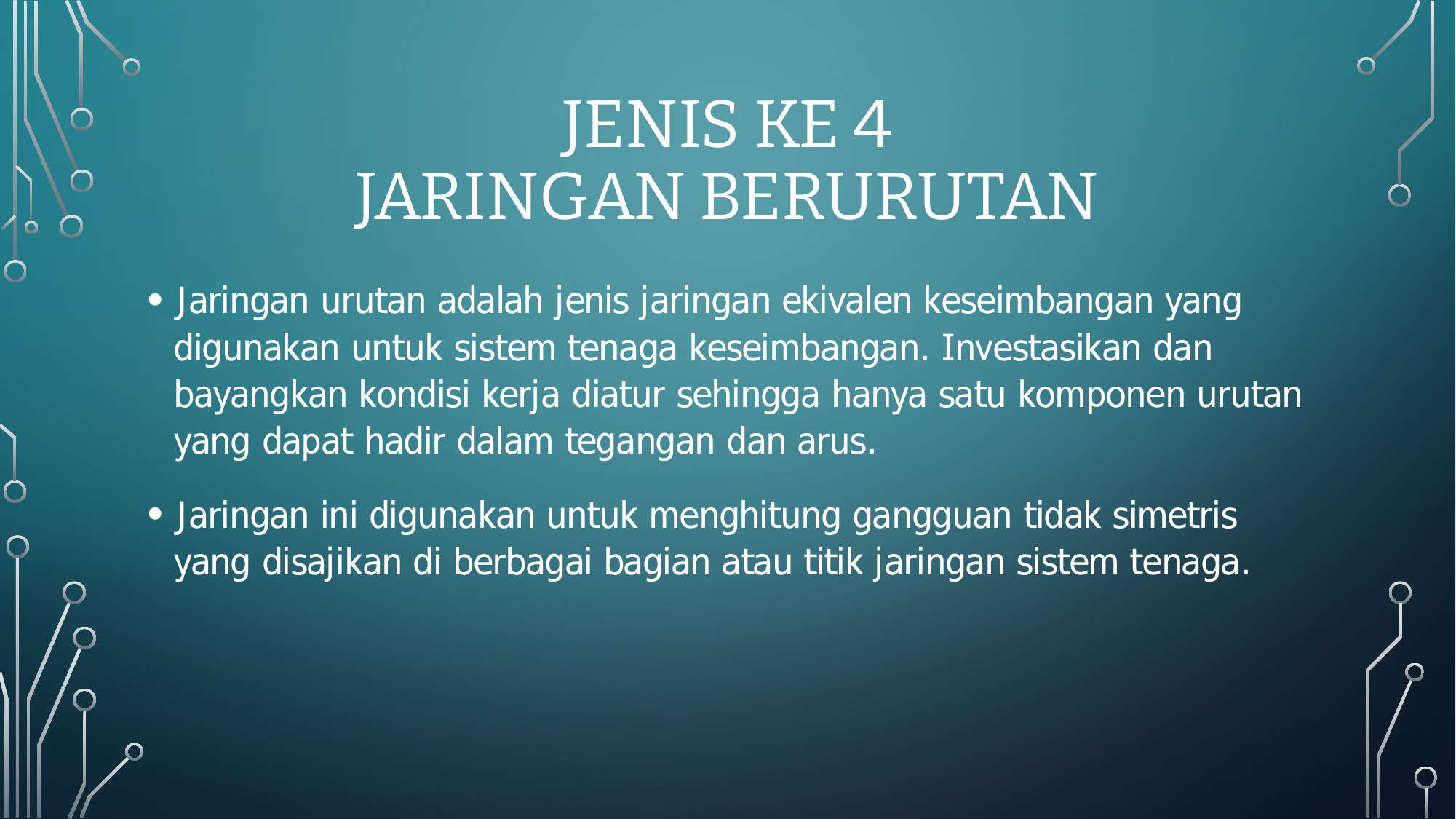

# Jenis ke 4 jaringan berurutan
Jaringan urutan adalah jenis jaringan ekivalen keseimbangan yang digunakan untuk sistem tenaga keseimbangan. Investasikan dan bayangkan kondisi kerja diatur sehingga hanya satu komponen urutan yang dapat hadir dalam tegangan dan arus.
Jaringan ini digunakan untuk menghitung gangguan tidak simetris yang disajikan di berbagai bagian atau titik jaringan sistem tenaga.